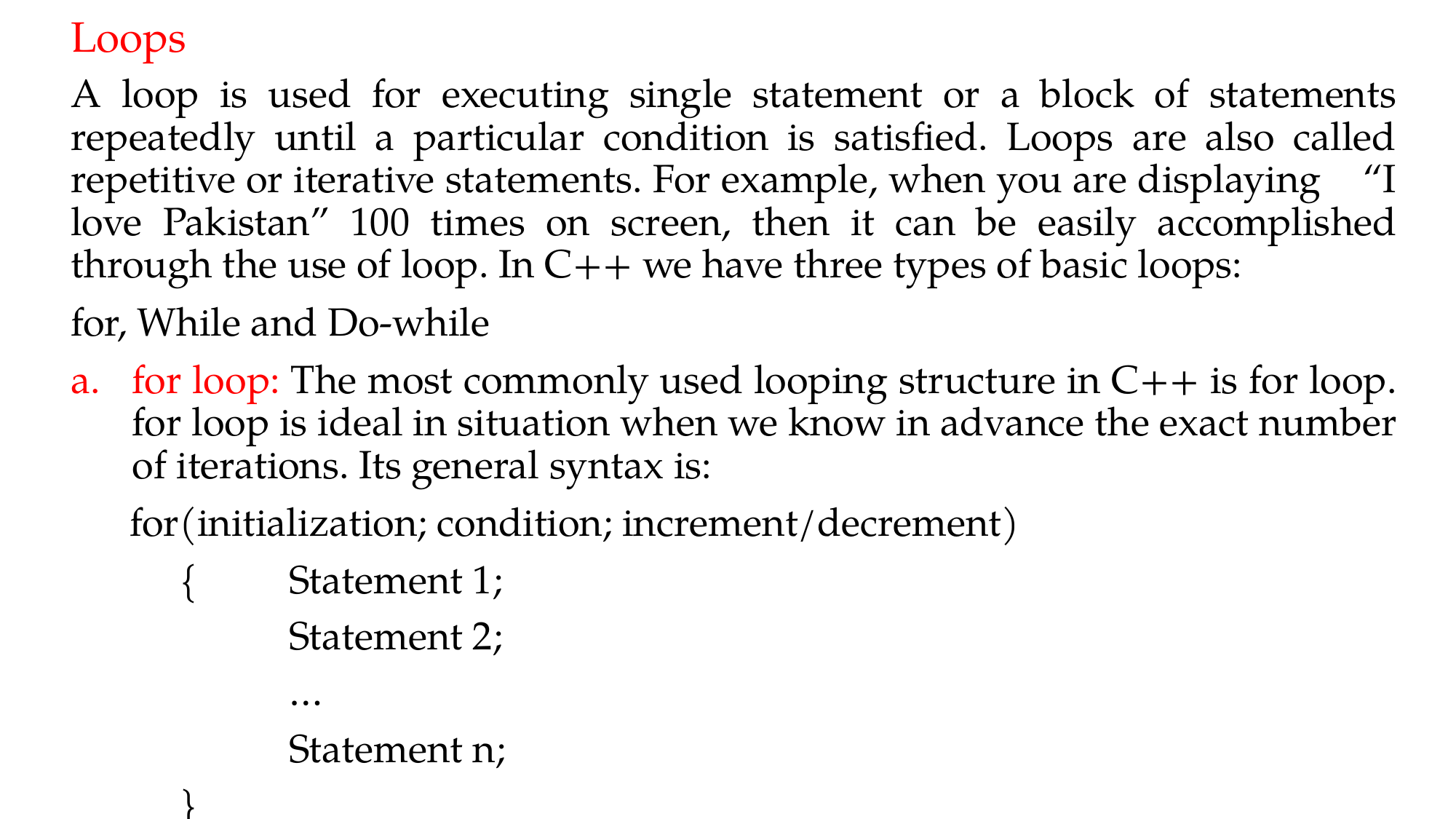

# Loops
A loop is used for executing single statement or a block of statements repeatedly until a particular condition is satisfied. Loops are also called repetitive or iterative statements. For example, when you are displaying    “I love Pakistan” 100 times on screen, then it can be easily accomplished through the use of loop. In C++ we have three types of basic loops:
for, While and Do-while
for loop: The most commonly used looping structure in C++ is for loop. for loop is ideal in situation when we know in advance the exact number of iterations. Its general syntax is:
      for(initialization; condition; increment/decrement)
	{	Statement 1;
		Statement 2;
		…
		Statement n;
	}